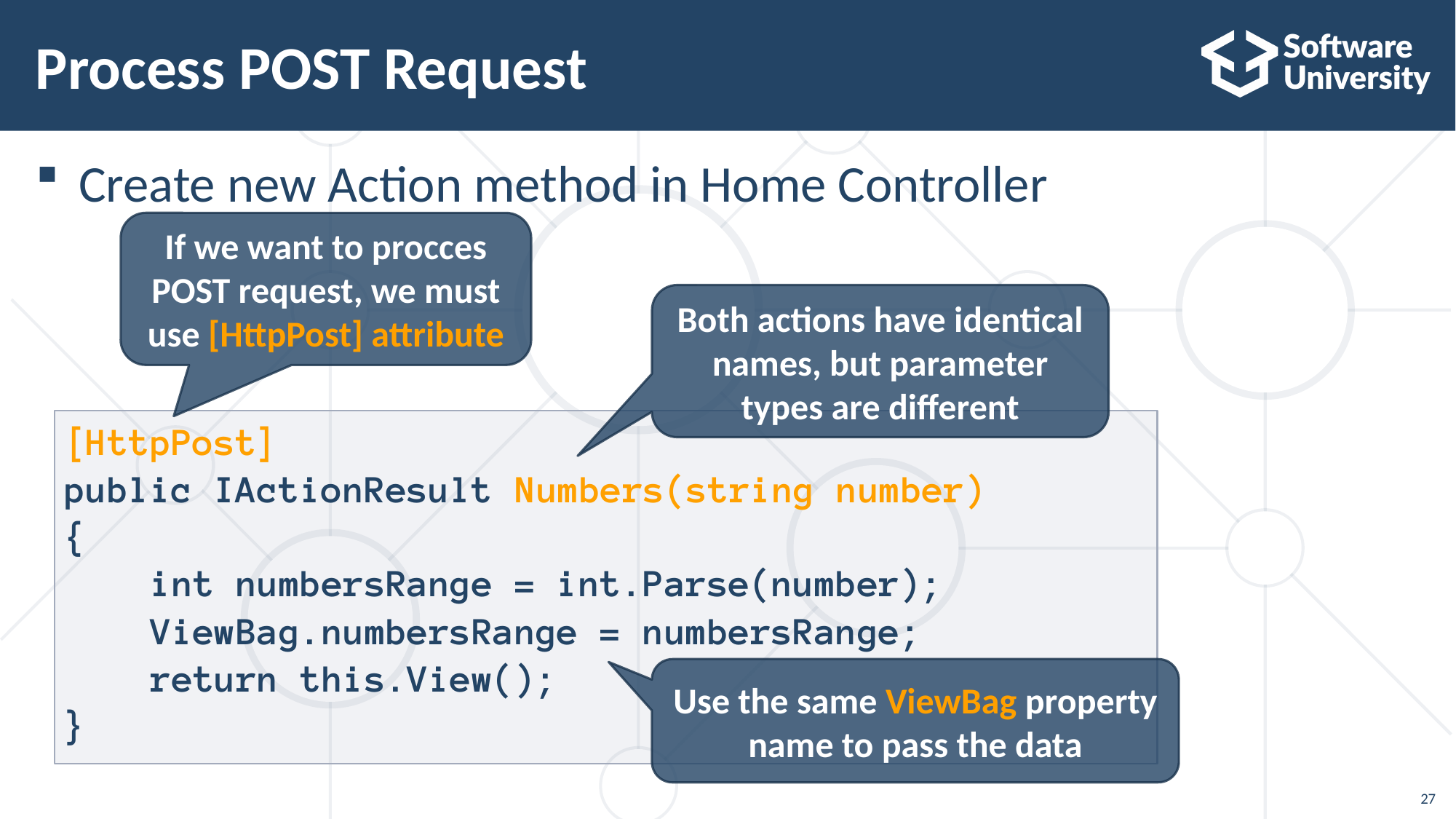

# Process POST Request
Create new Action method in Home Controller
If we want to procces POST request, we must use [HttpPost] attribute
Both actions have identical names, but parameter types are different
[HttpPost]
public IActionResult Numbers(string number)
{
    int numbersRange = int.Parse(number);
    ViewBag.numbersRange = numbersRange;
    return this.View();
}
Use the same ViewBag property name to pass the data
27